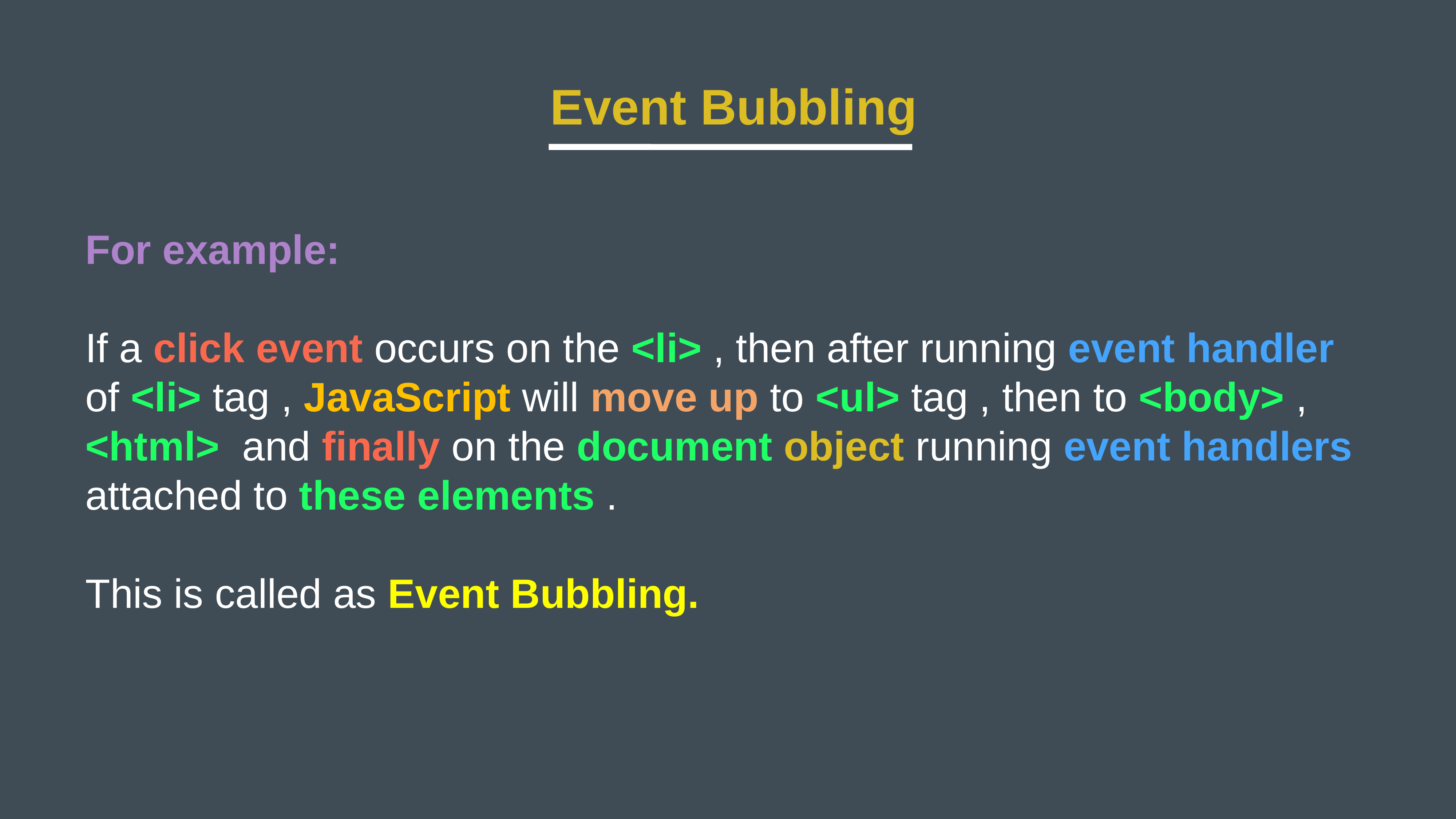

Event Bubbling
For example:

If a click event occurs on the <li> , then after running event handler of <li> tag , JavaScript will move up to <ul> tag , then to <body> , <html>  and finally on the document object running event handlers attached to these elements .

This is called as Event Bubbling.